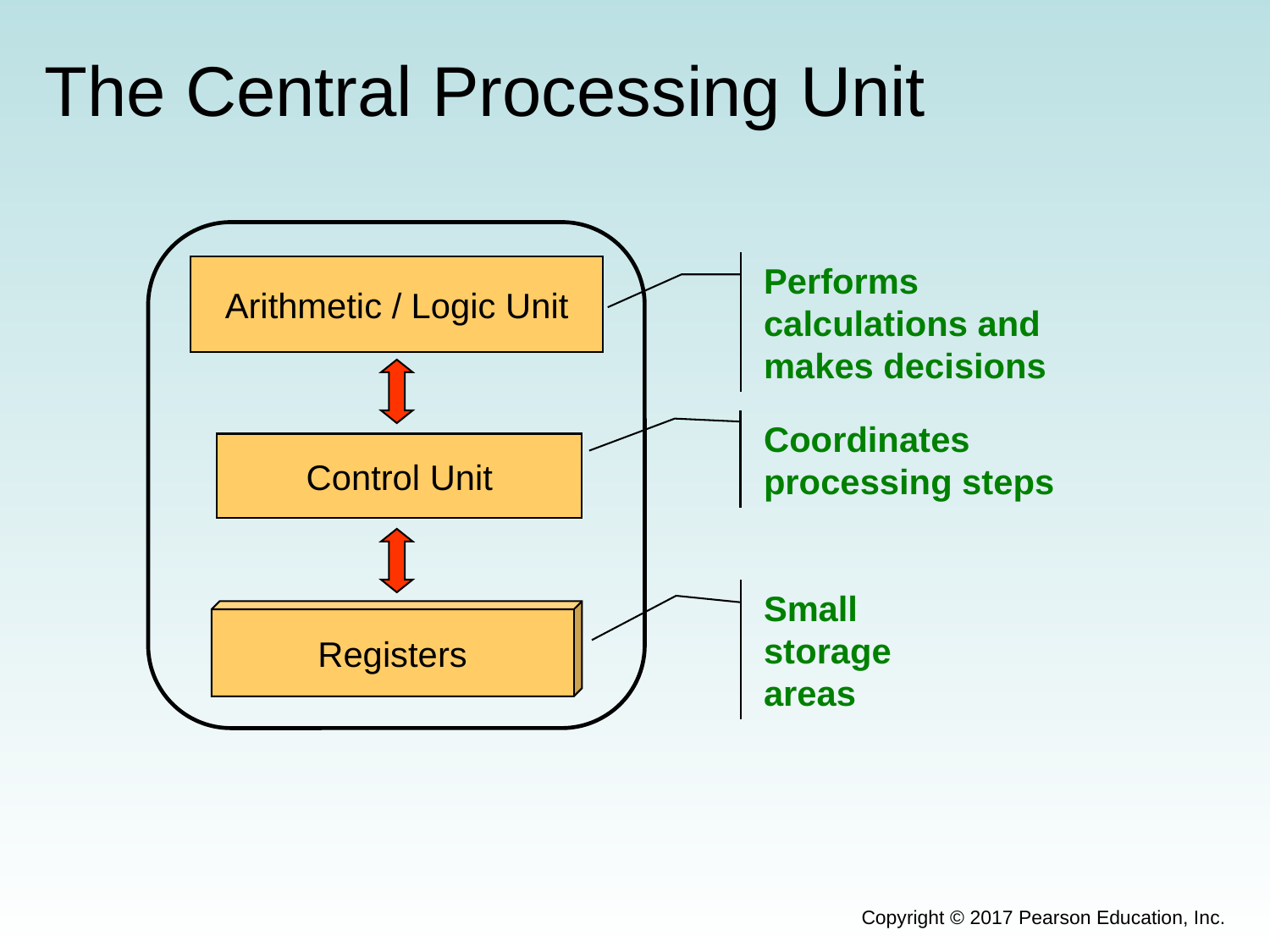

# The Central Processing Unit

Performs calculations and makes decisions
Arithmetic / Logic Unit

Coordinates processing steps
Control Unit
Small storage areas
Registers
Copyright © 2017 Pearson Education, Inc.